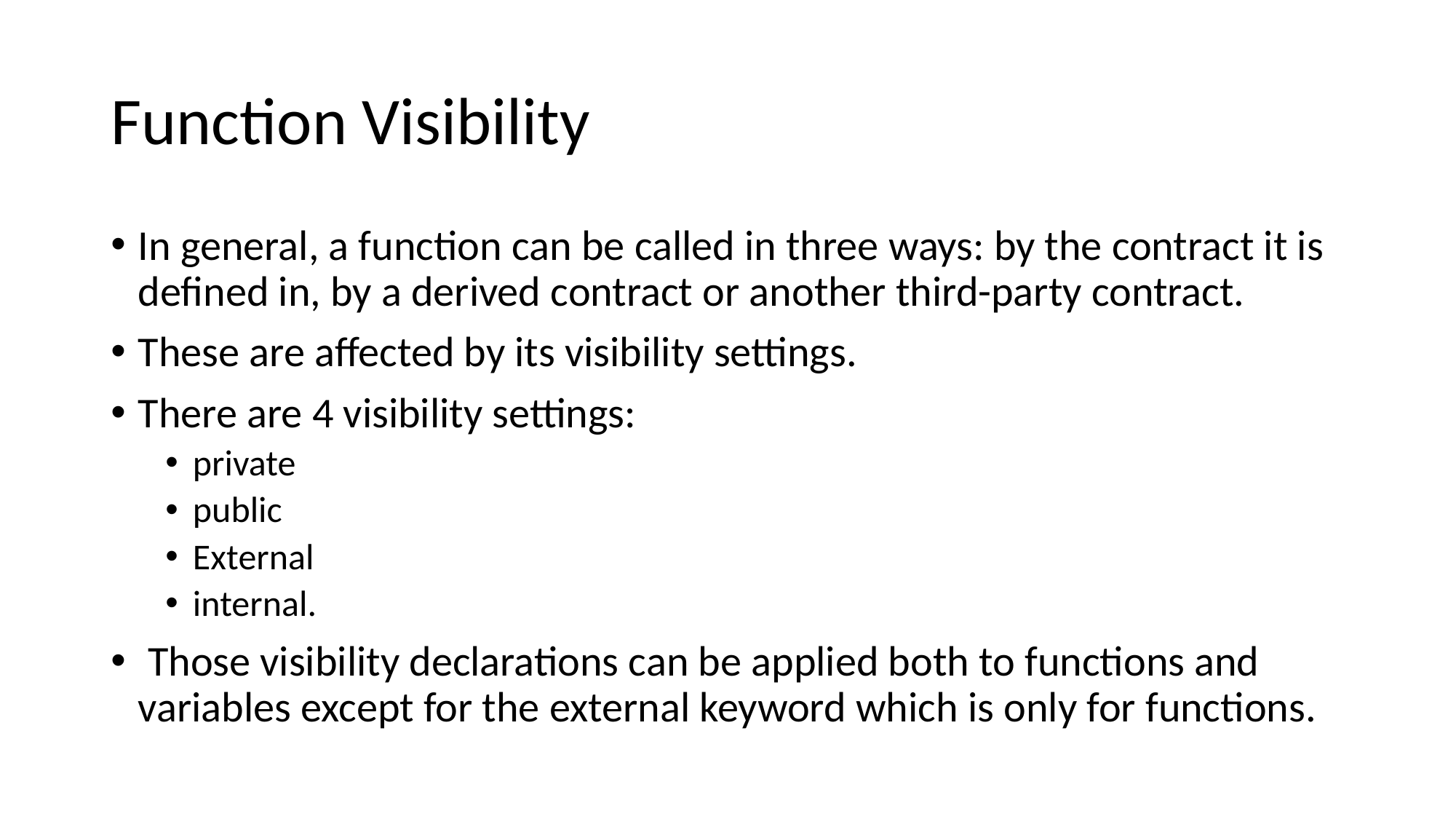

# Function Visibility
In general, a function can be called in three ways: by the contract it is defined in, by a derived contract or another third-party contract.
These are affected by its visibility settings.
There are 4 visibility settings:
private
public
External
internal.
 Those visibility declarations can be applied both to functions and variables except for the external keyword which is only for functions.